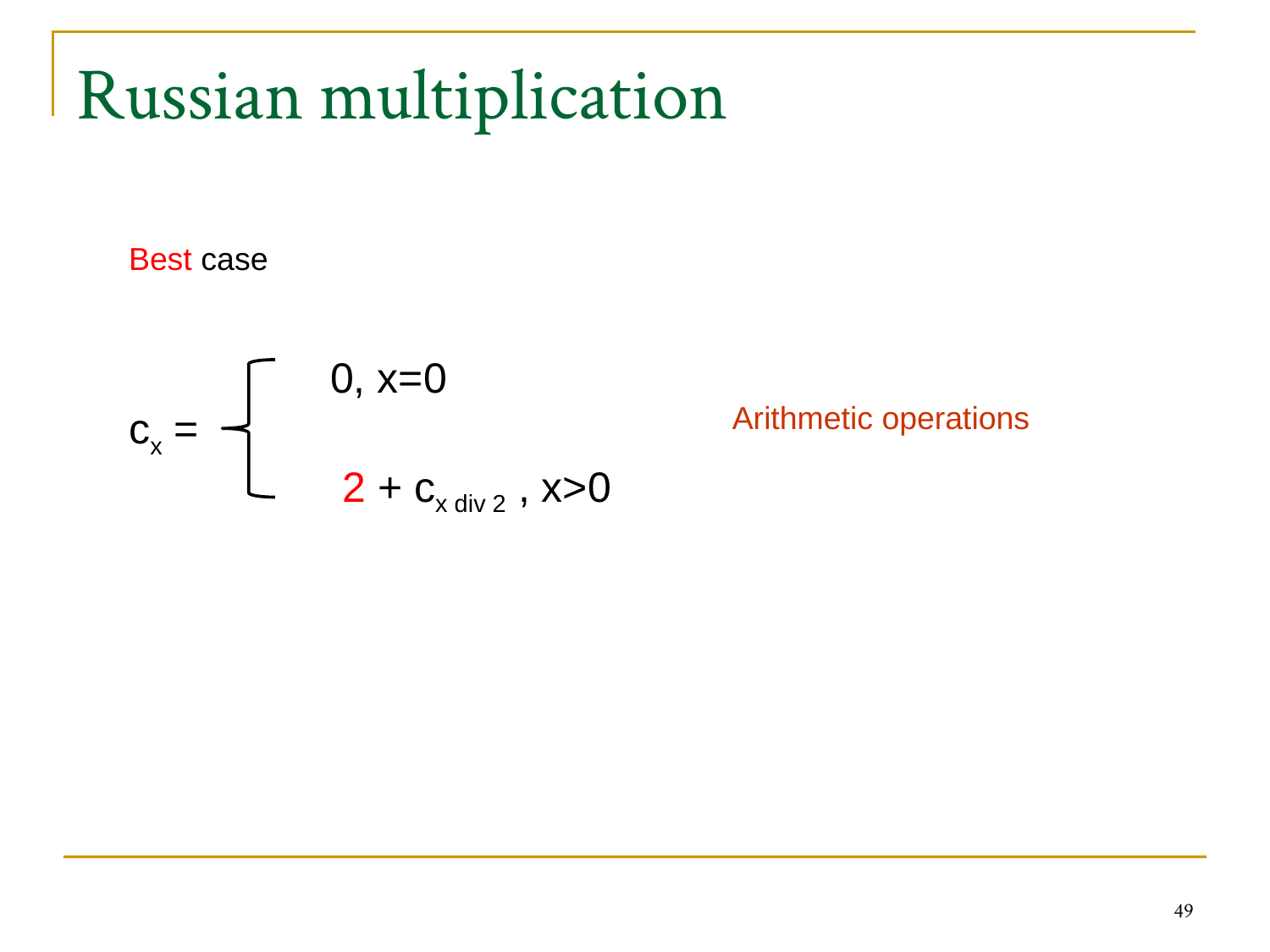

# Russian multiplication
Best case

                 0, x=0
cx =
                  2 + cx div 2 , x>0

Arithmetic operations
49